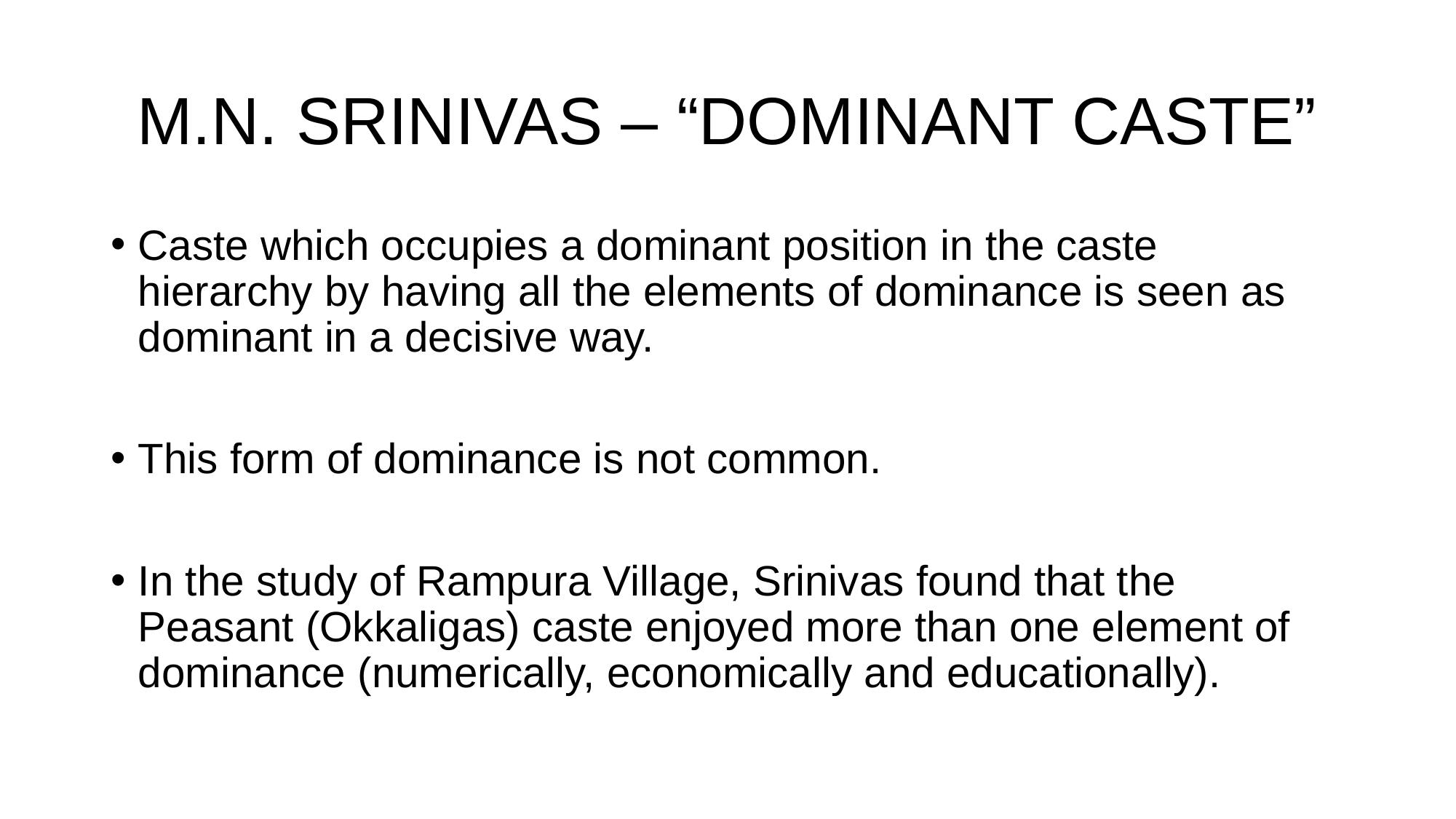

# M.N. SRINIVAS – “DOMINANT CASTE”
Caste which occupies a dominant position in the caste hierarchy by having all the elements of dominance is seen as dominant in a decisive way.

This form of dominance is not common.

In the study of Rampura Village, Srinivas found that the Peasant (Okkaligas) caste enjoyed more than one element of dominance (numerically, economically and educationally).